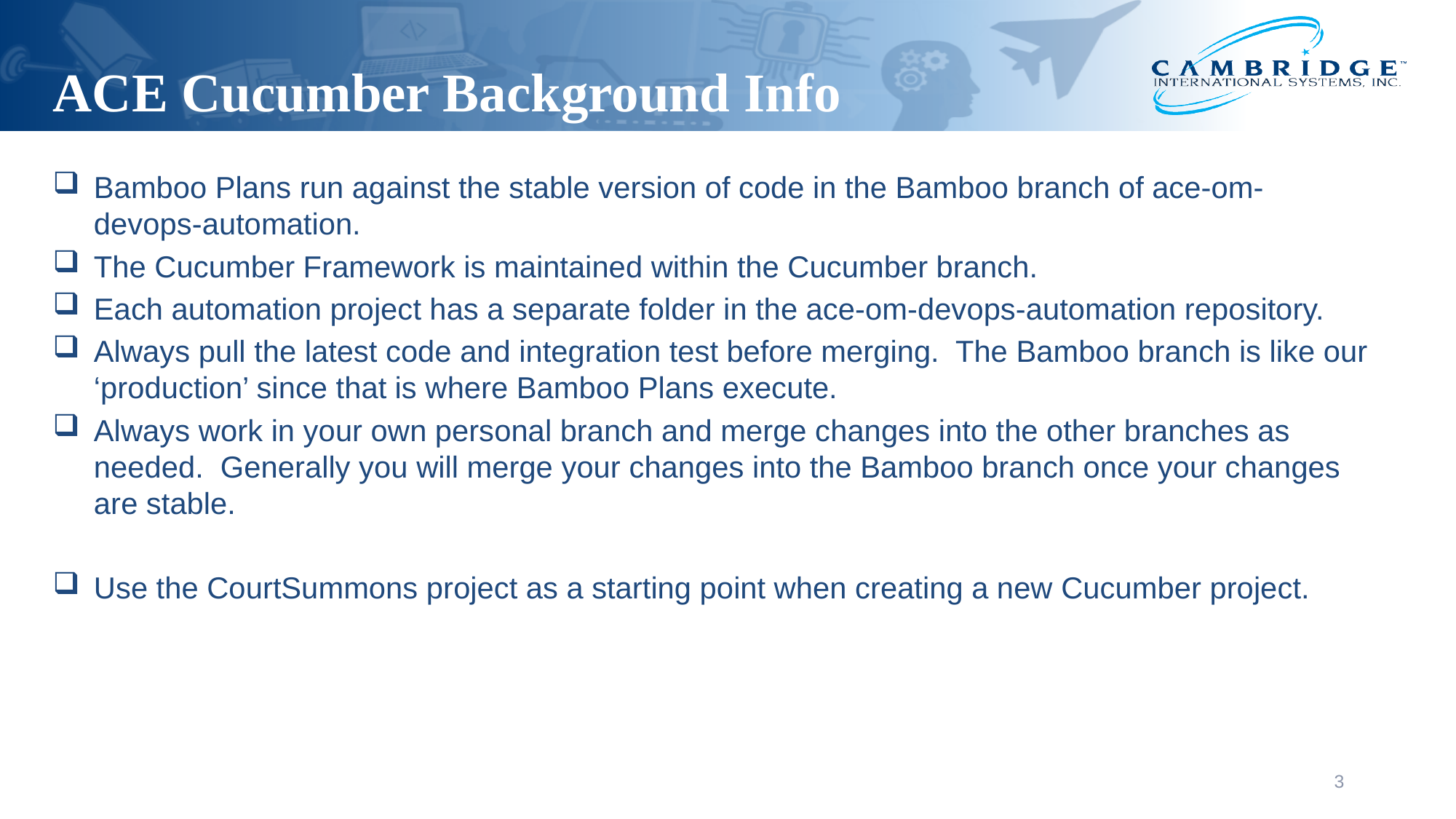

ACE Cucumber Background Info
Bamboo Plans run against the stable version of code in the Bamboo branch of ace-om-devops-automation.
The Cucumber Framework is maintained within the Cucumber branch.
Each automation project has a separate folder in the ace-om-devops-automation repository.
Always pull the latest code and integration test before merging.  The Bamboo branch is like our ‘production’ since that is where Bamboo Plans execute.
Always work in your own personal branch and merge changes into the other branches as needed.  Generally you will merge your changes into the Bamboo branch once your changes are stable.

Use the CourtSummons project as a starting point when creating a new Cucumber project.
3